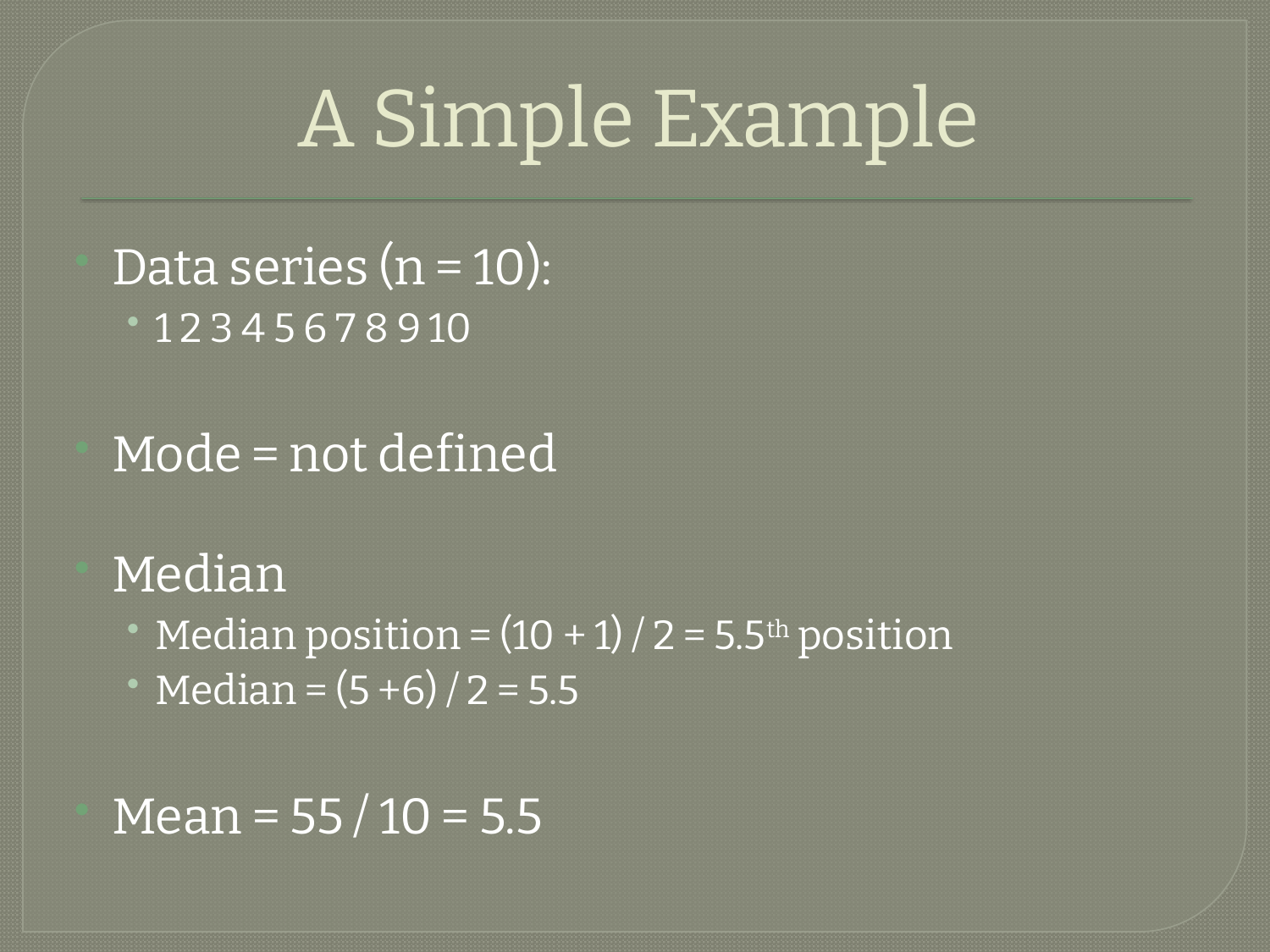

# A Simple Example
Data series (n = 10):
1 2 3 4 5 6 7 8 9 10

Mode = not defined

Median
Median position = (10 + 1) / 2 = 5.5th position
Median = (5 +6) / 2 = 5.5

Mean = 55 / 10 = 5.5